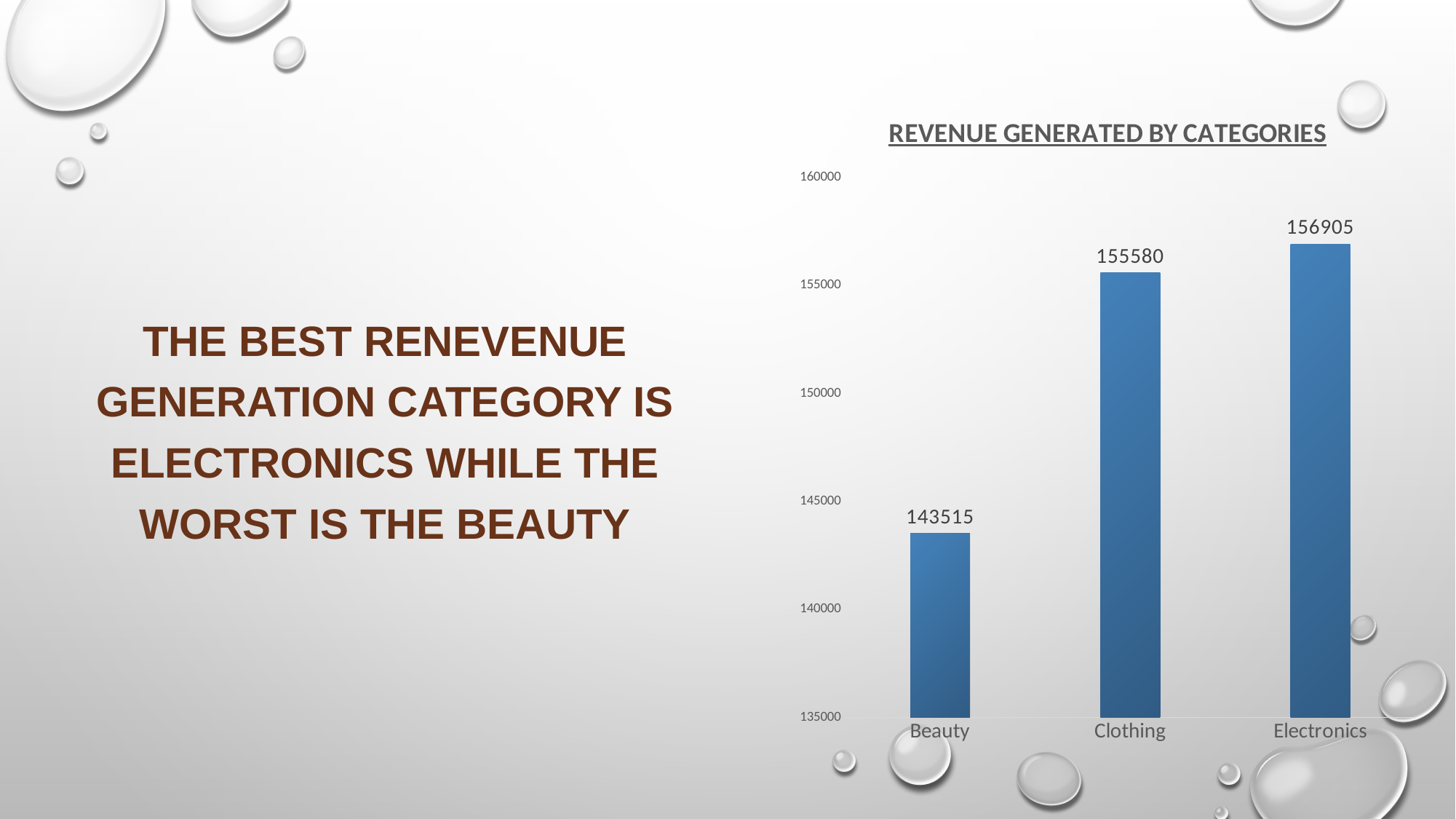

### Chart: REVENUE GENERATED BY CATEGORIES

| Category | Total |
|---|---|
| Beauty | 143515.0 |
| Clothing | 155580.0 |
| Electronics | 156905.0 |
THE BEST RENEVENUE GENERATION CATEGORY IS ELECTRONICS WHILE THE WORST IS THE BEAUTY